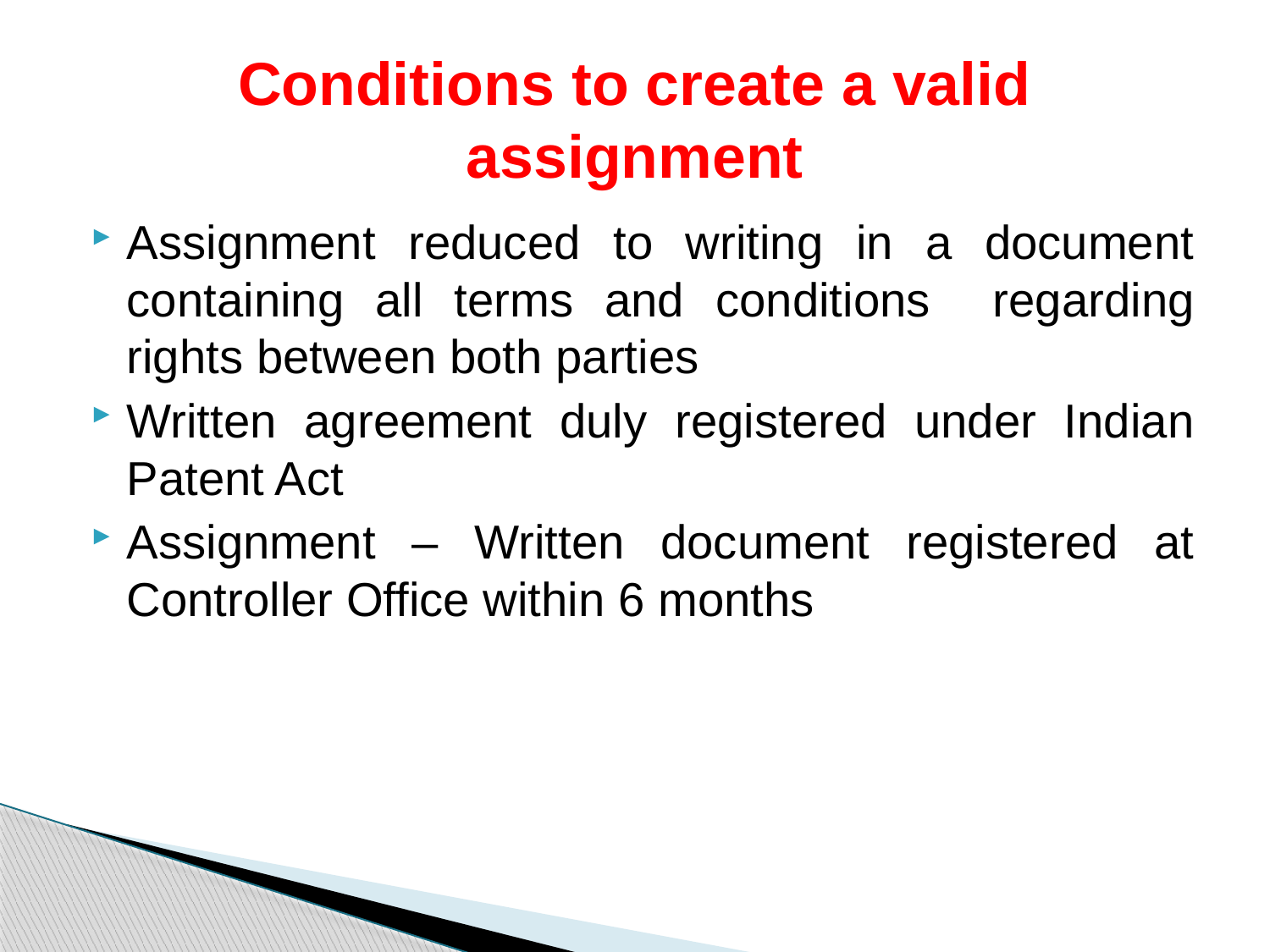

# Conditions to create a valid assignment
Assignment reduced to writing in a document containing all terms and conditions  regarding rights between both parties
Written agreement duly registered under Indian Patent Act
Assignment – Written document registered at Controller Office within 6 months